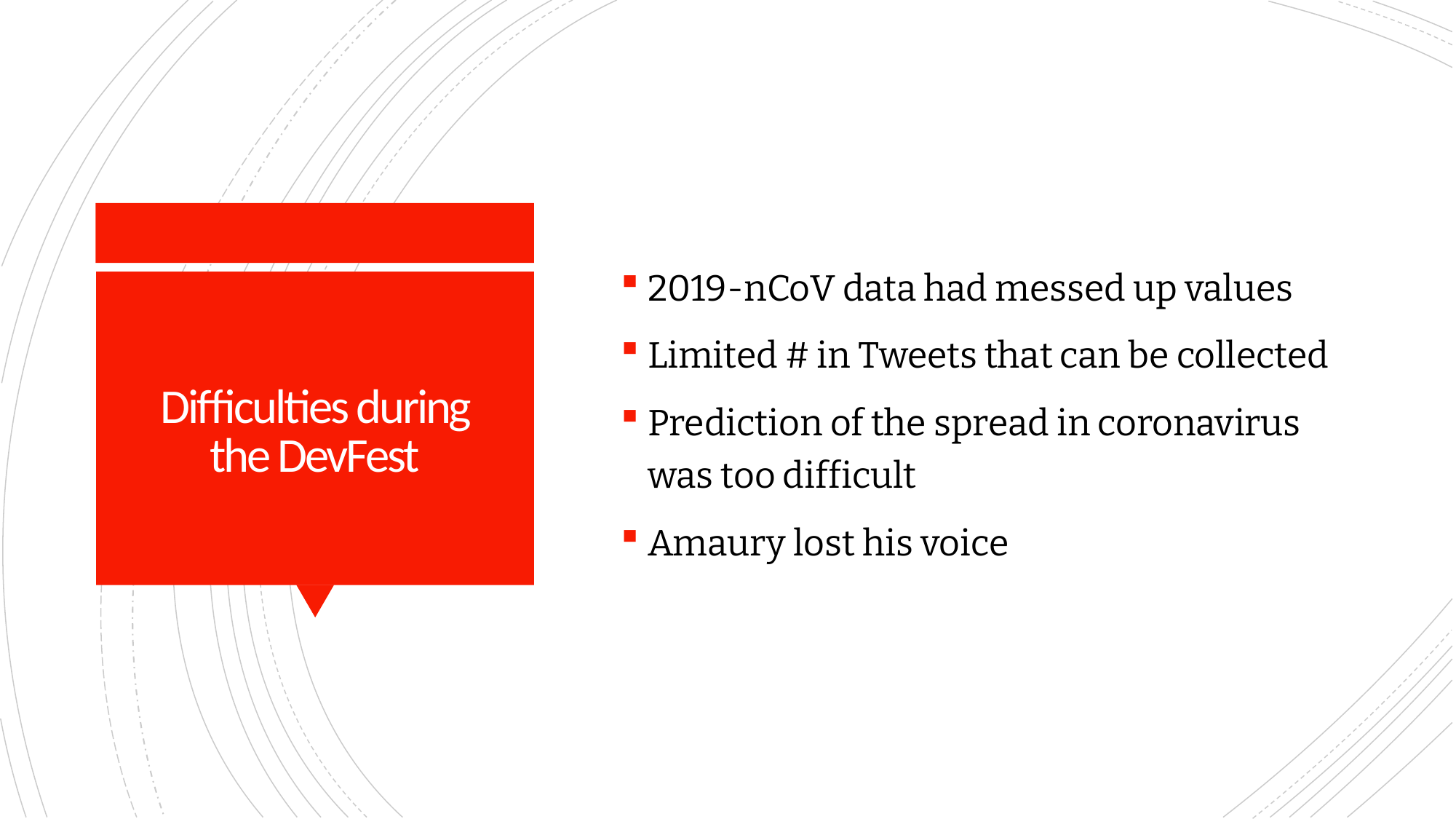

2019-nCoV data had messed up values
Limited # in Tweets that can be collected
Prediction of the spread in coronavirus was too difficult
Amaury lost his voice
# Difficulties during the DevFest